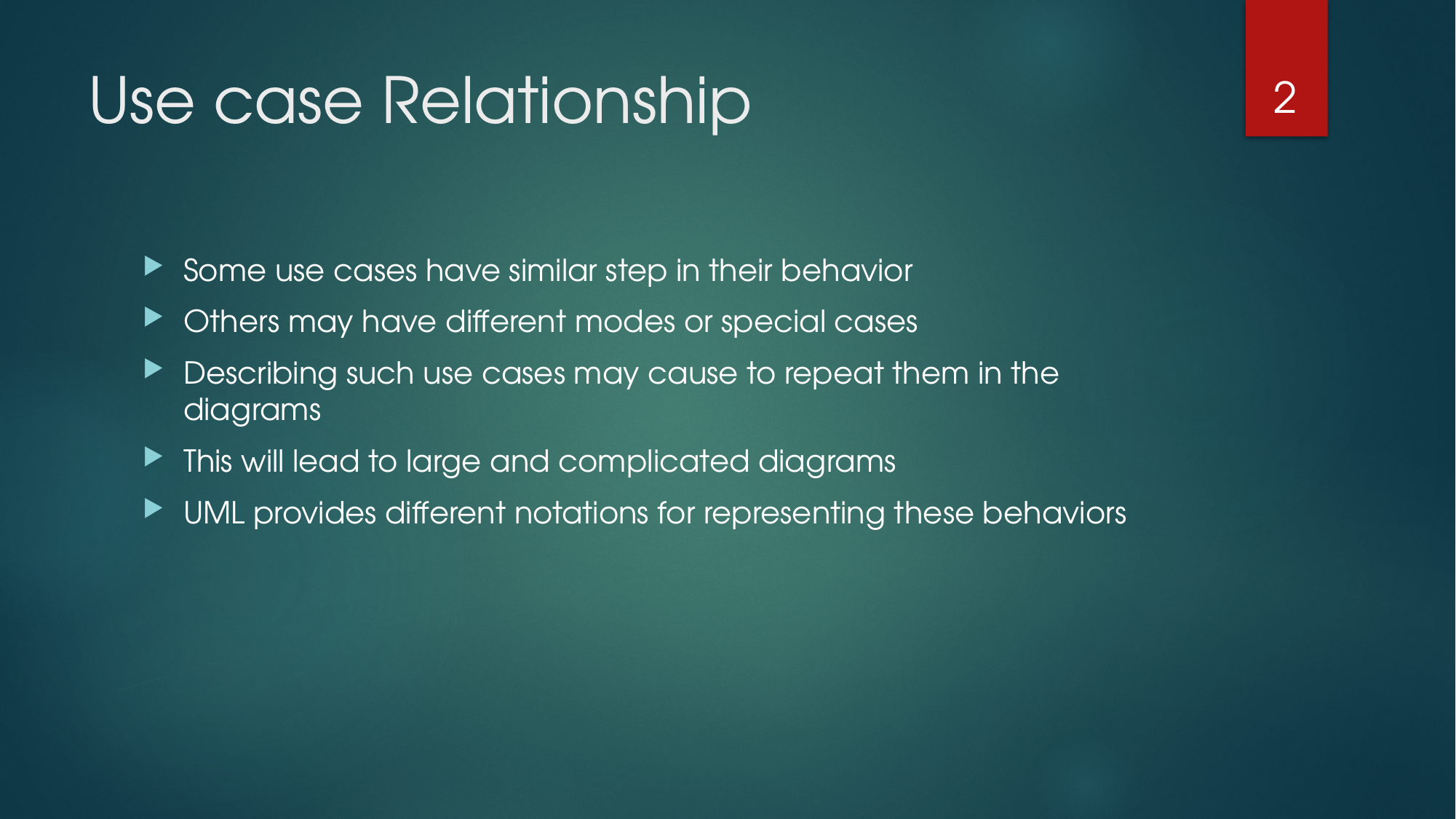

2
# Use case Relationship
Some use cases have similar step in their behavior
Others may have different modes or special cases
Describing such use cases may cause to repeat them in the diagrams
This will lead to large and complicated diagrams
UML provides different notations for representing these behaviors